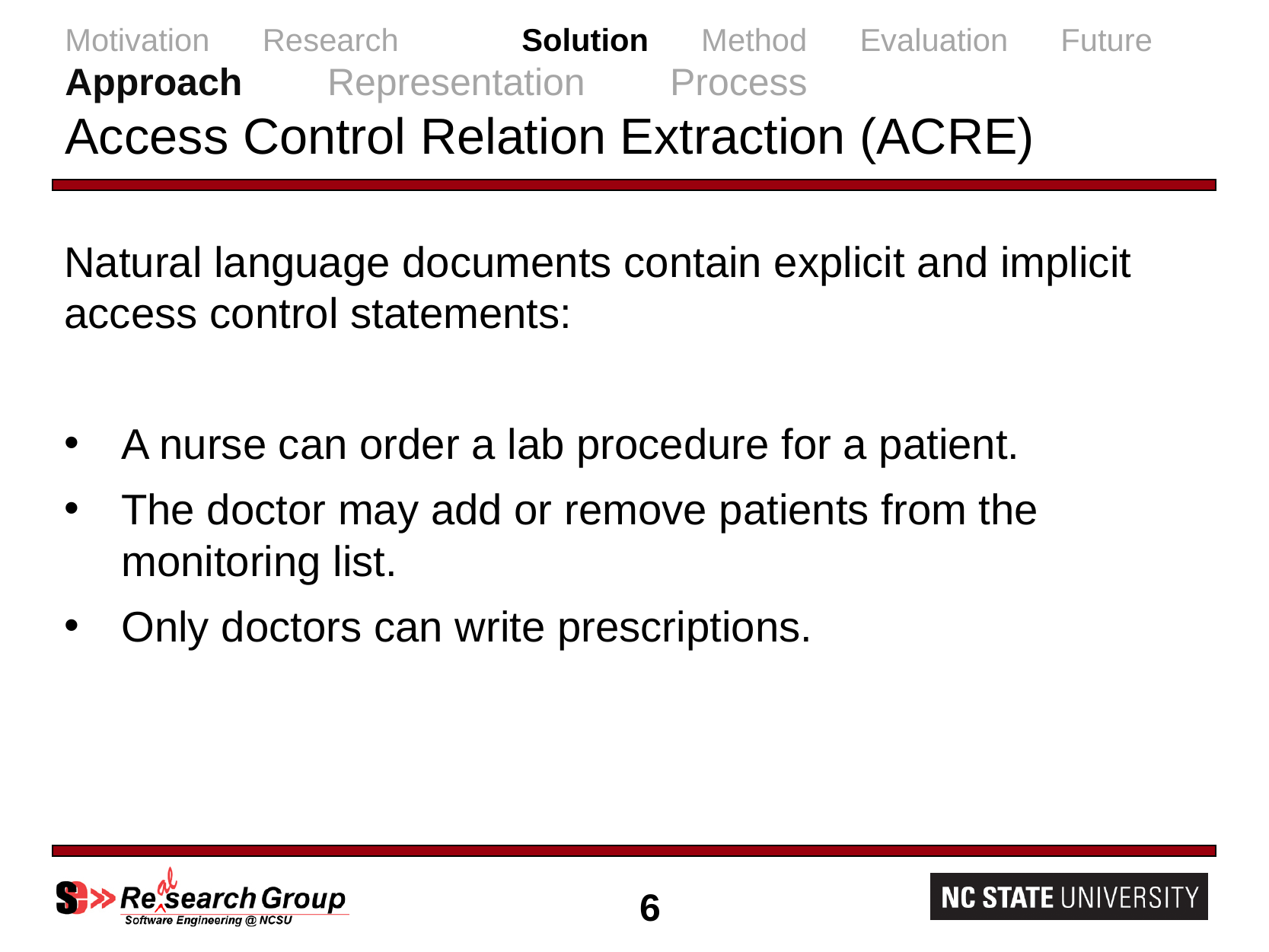

# Motivation      Research      	Solution      Method      Evaluation      Future Approach        Representation        Process Access Control Relation Extraction (ACRE)
Natural language documents contain explicit and implicit access control statements:

A nurse can order a lab procedure for a patient.
The doctor may add or remove patients from the monitoring list.
Only doctors can write prescriptions.
6